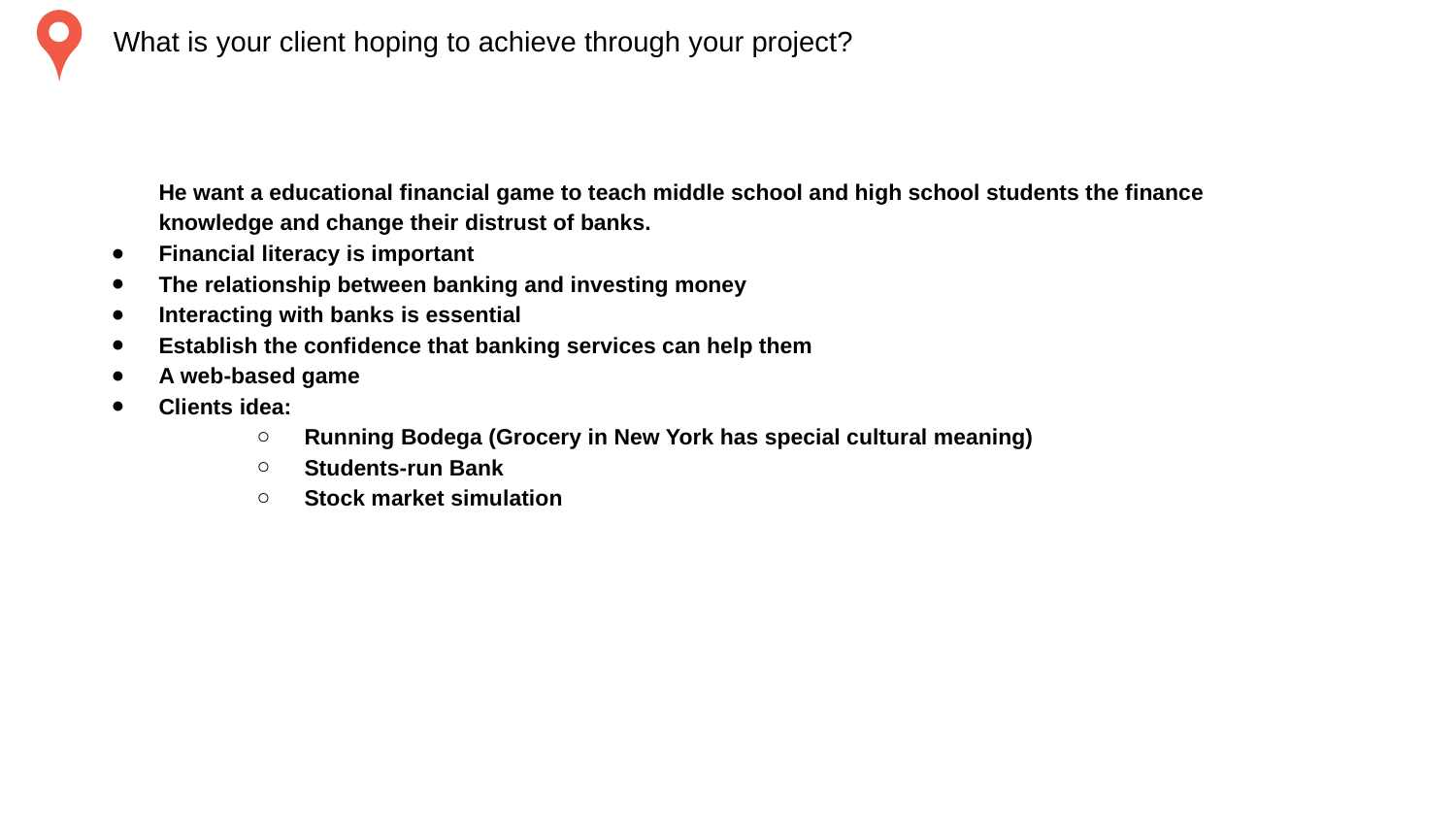

What is your client hoping to achieve through your project?
He want a educational financial game to teach middle school and high school students the finance knowledge and change their distrust of banks.
Financial literacy is important
The relationship between banking and investing money
Interacting with banks is essential
Establish the confidence that banking services can help them
A web-based game
Clients idea:
Running Bodega (Grocery in New York has special cultural meaning)
Students-run Bank
Stock market simulation